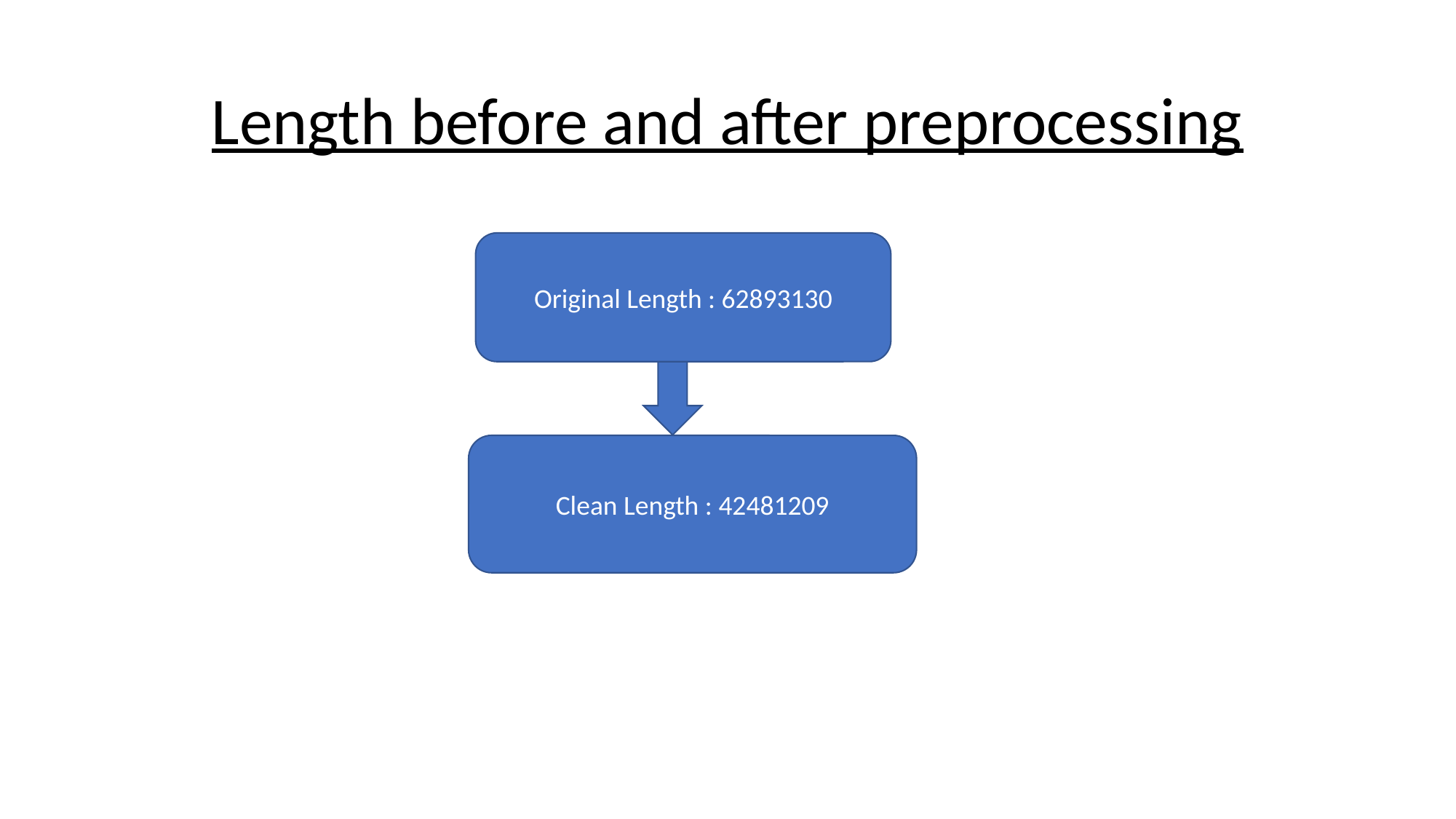

# Length before and after preprocessing

Original Length : 62893130

Clean Length : 42481209